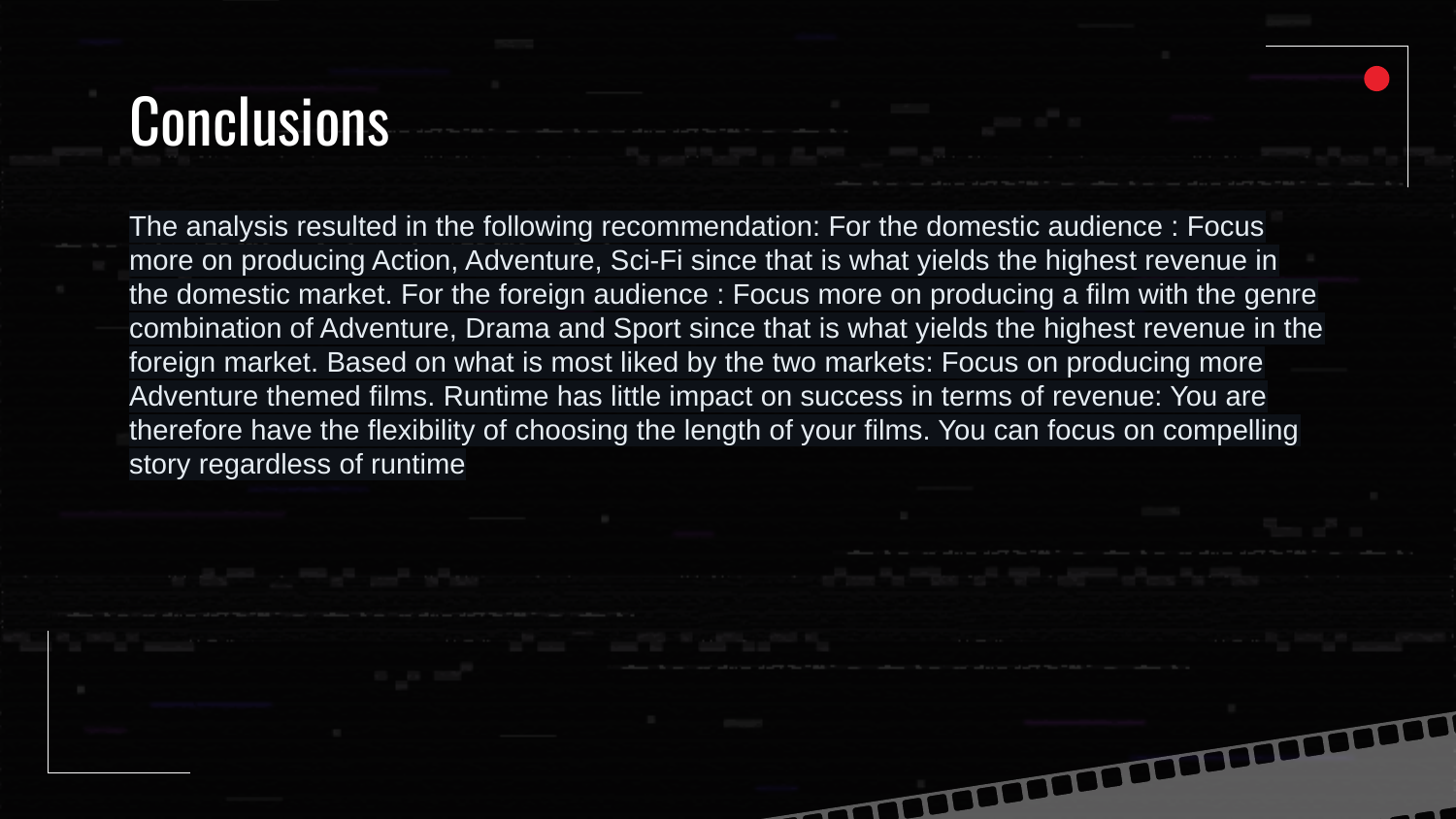

# Conclusions
The analysis resulted in the following recommendation: For the domestic audience : Focus more on producing Action, Adventure, Sci-Fi since that is what yields the highest revenue in the domestic market. For the foreign audience : Focus more on producing a film with the genre combination of Adventure, Drama and Sport since that is what yields the highest revenue in the foreign market. Based on what is most liked by the two markets: Focus on producing more Adventure themed films. Runtime has little impact on success in terms of revenue: You are therefore have the flexibility of choosing the length of your films. You can focus on compelling story regardless of runtime